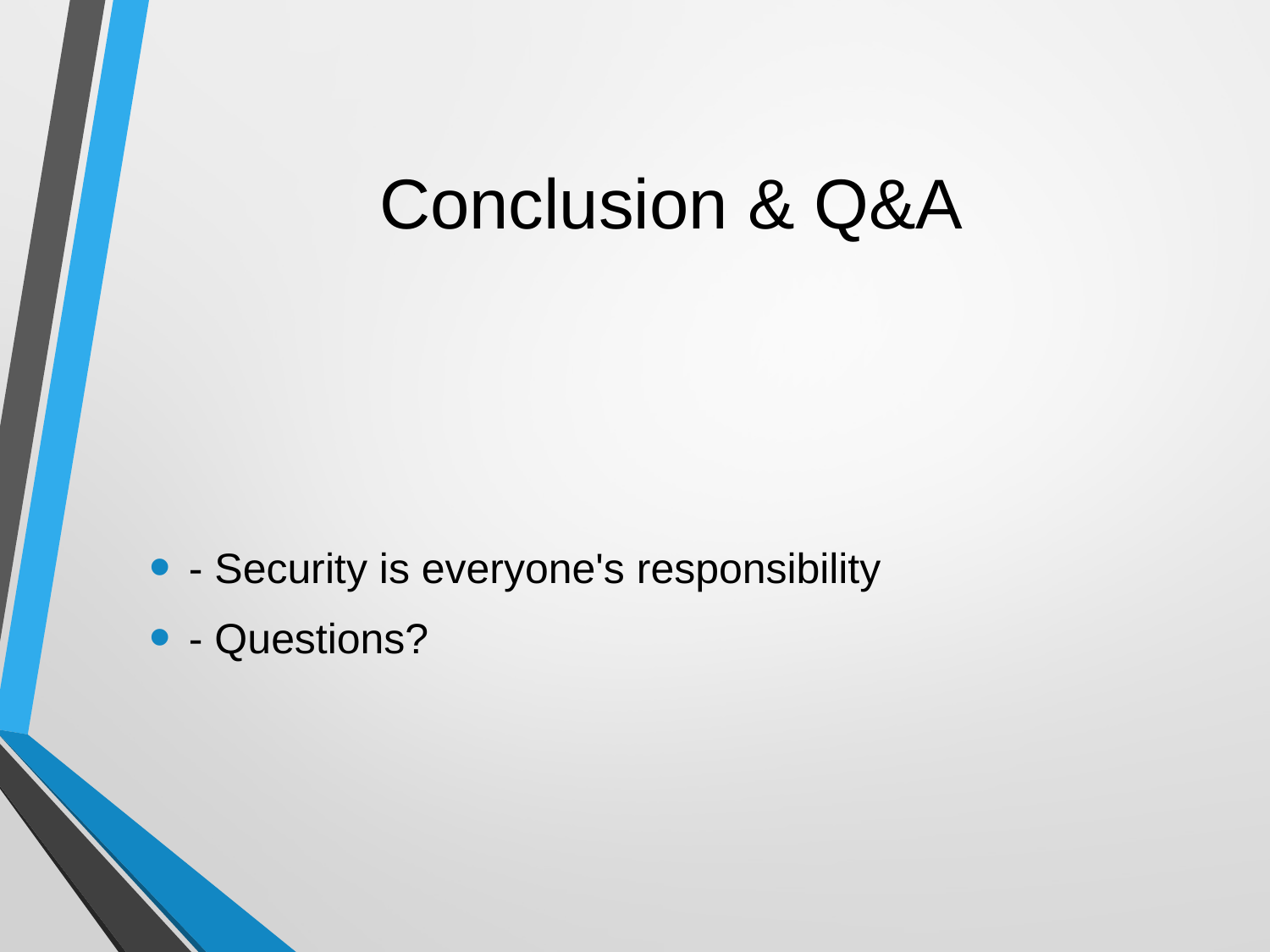

# Conclusion & Q&A
- Security is everyone's responsibility
- Questions?